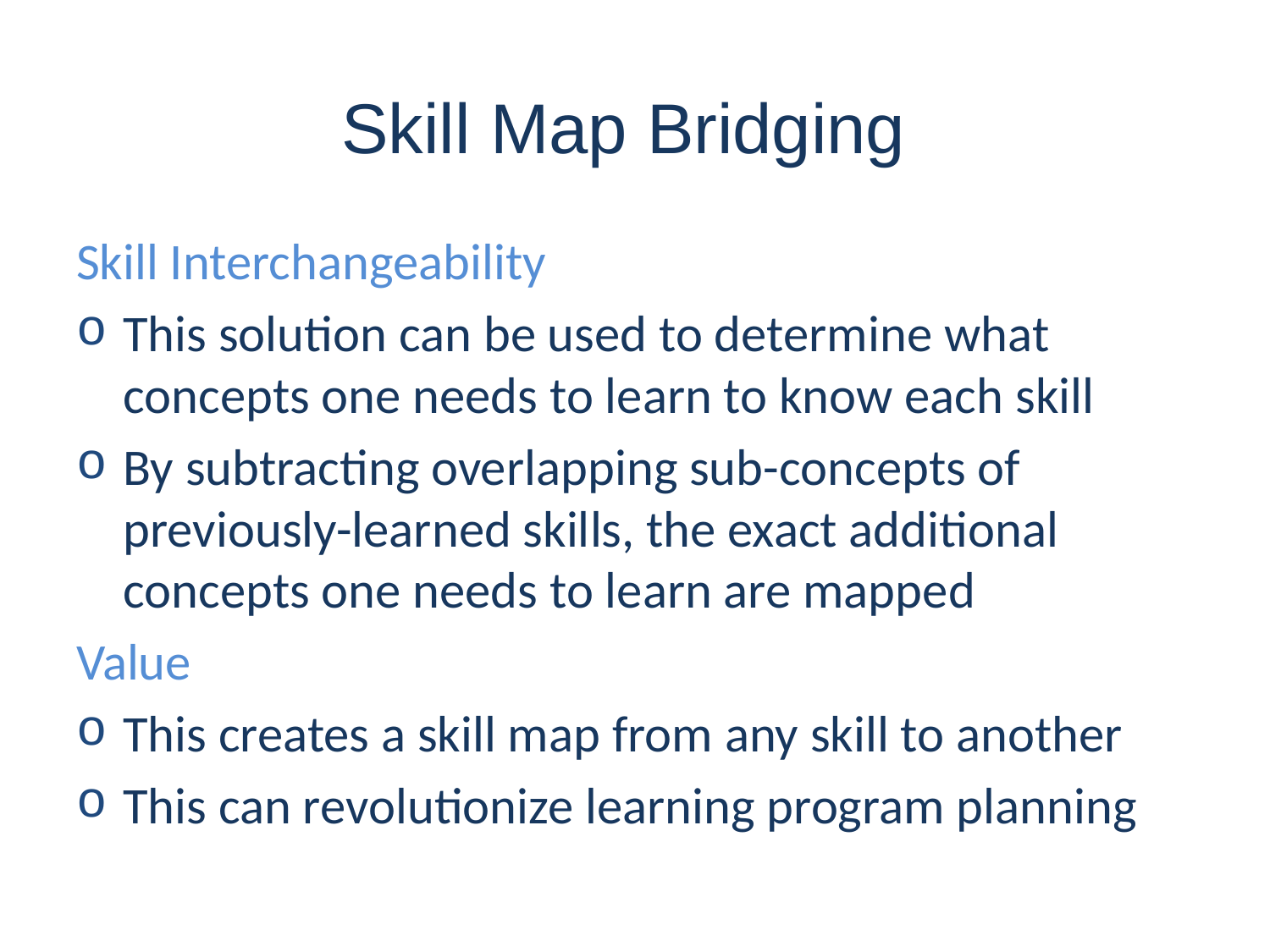

Skill Map Bridging
Skill Interchangeability
This solution can be used to determine what concepts one needs to learn to know each skill
By subtracting overlapping sub-concepts of previously-learned skills, the exact additional concepts one needs to learn are mapped
Value
This creates a skill map from any skill to another
This can revolutionize learning program planning